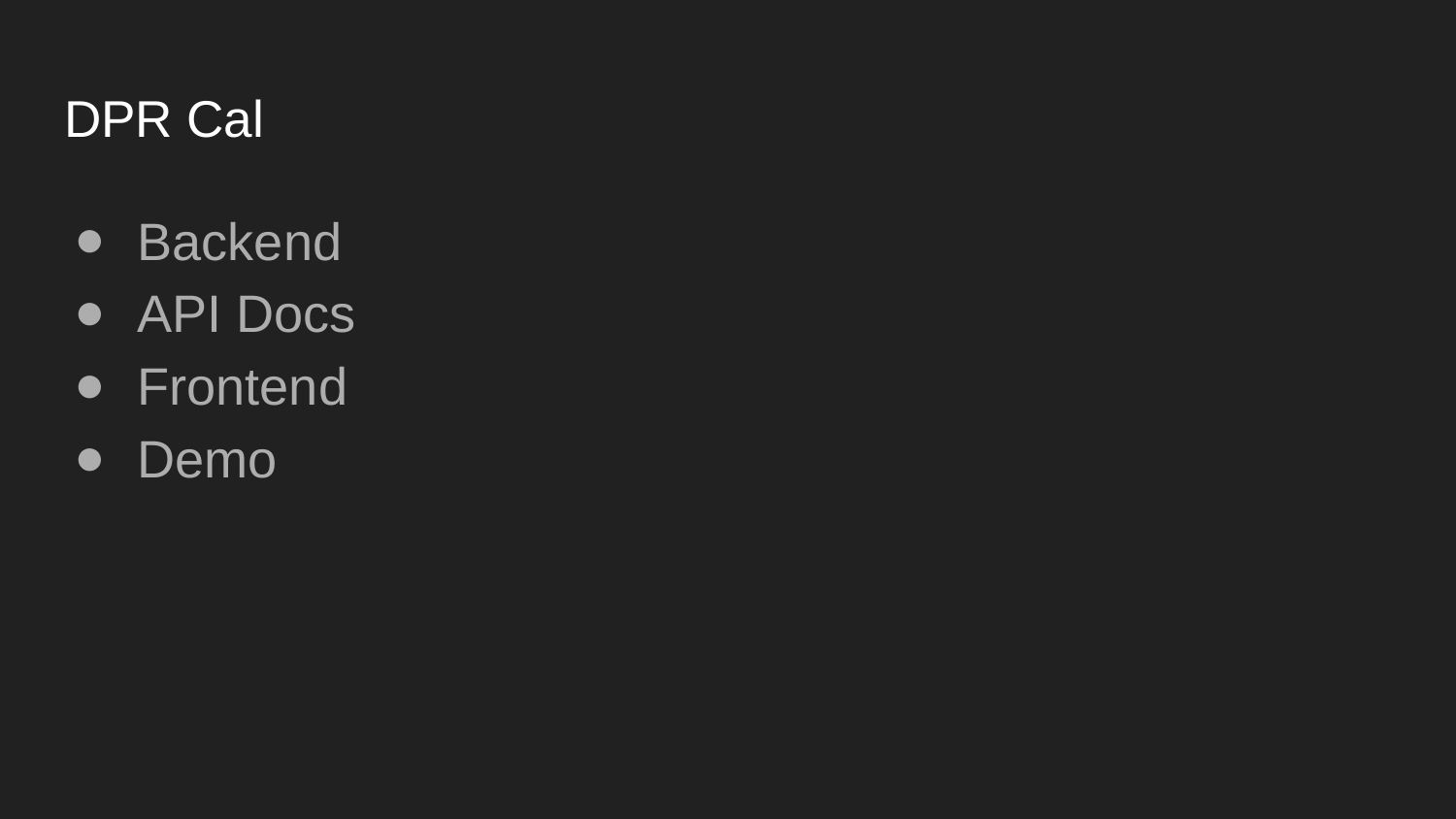

# DPR Cal
Backend
API Docs
Frontend
Demo